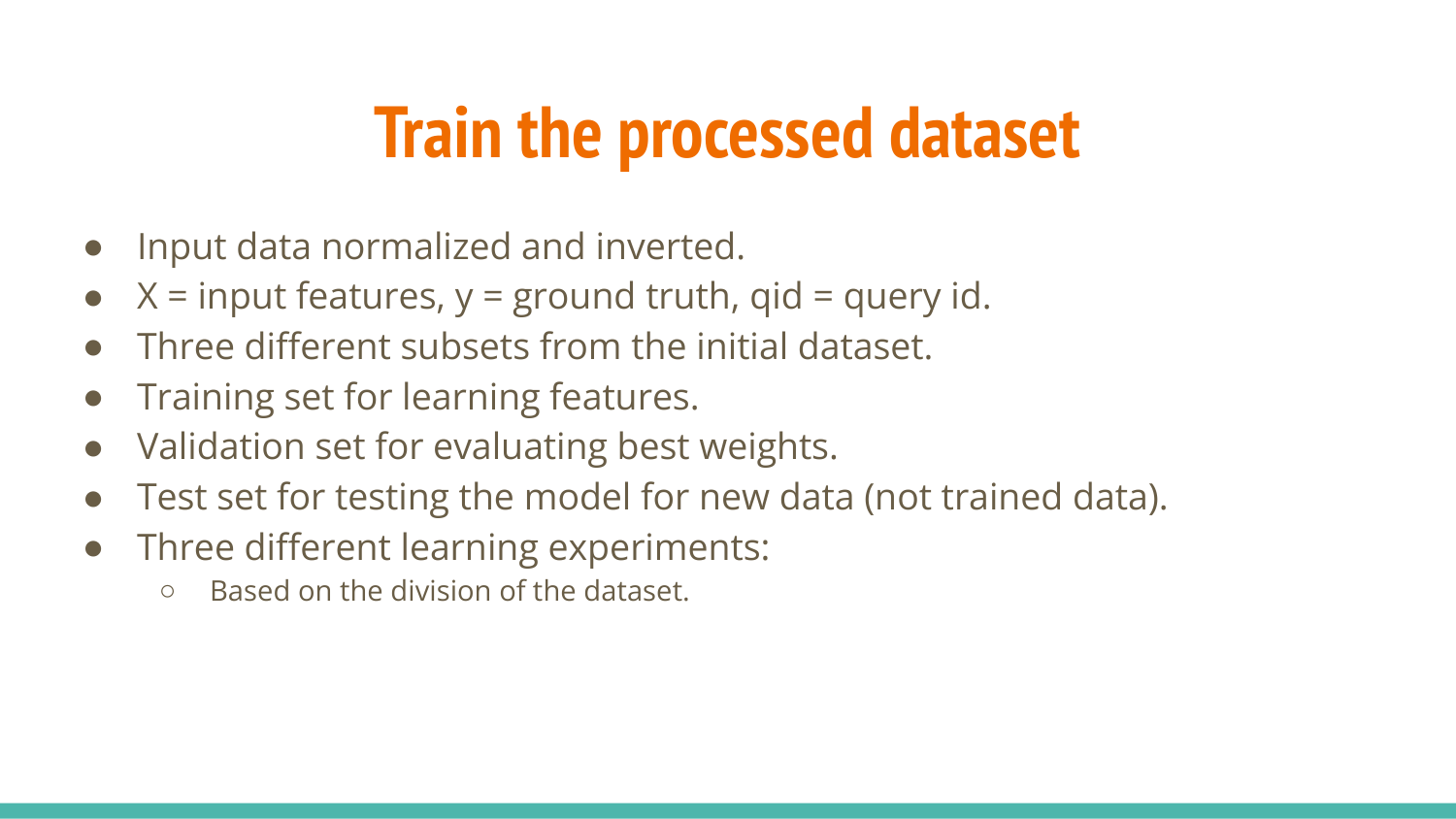

# Train the processed dataset
Input data normalized and inverted.
X = input features, y = ground truth, qid = query id.
Three different subsets from the initial dataset.
Training set for learning features.
Validation set for evaluating best weights.
Test set for testing the model for new data (not trained data).
Three different learning experiments:
Based on the division of the dataset.